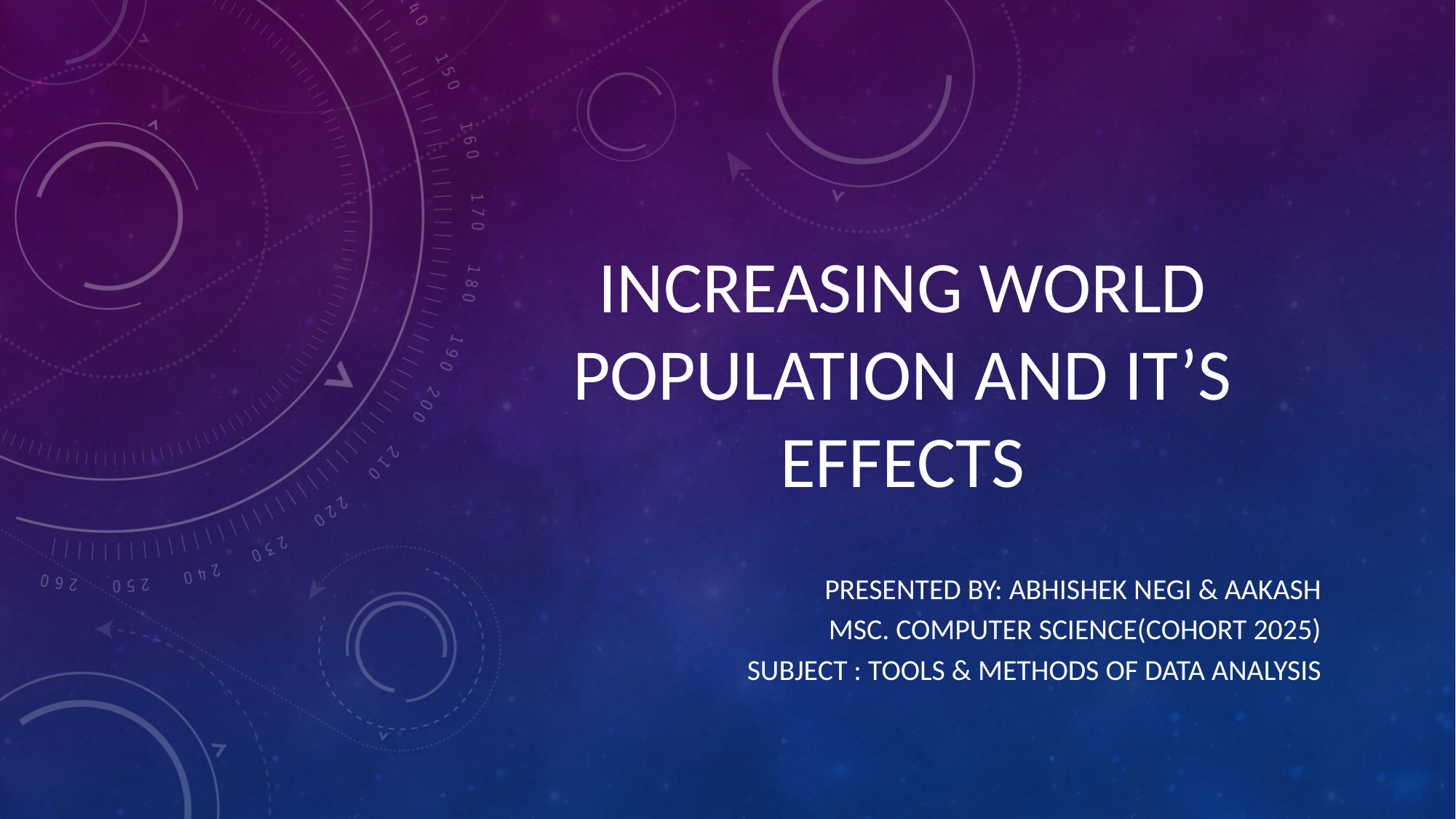

# Increasing World Population and It’s Effects

PRESENTED BY: Abhishek Negi & Aakash
Msc. Computer science(cohort 2025)
Subject : Tools & Methods of data analysis